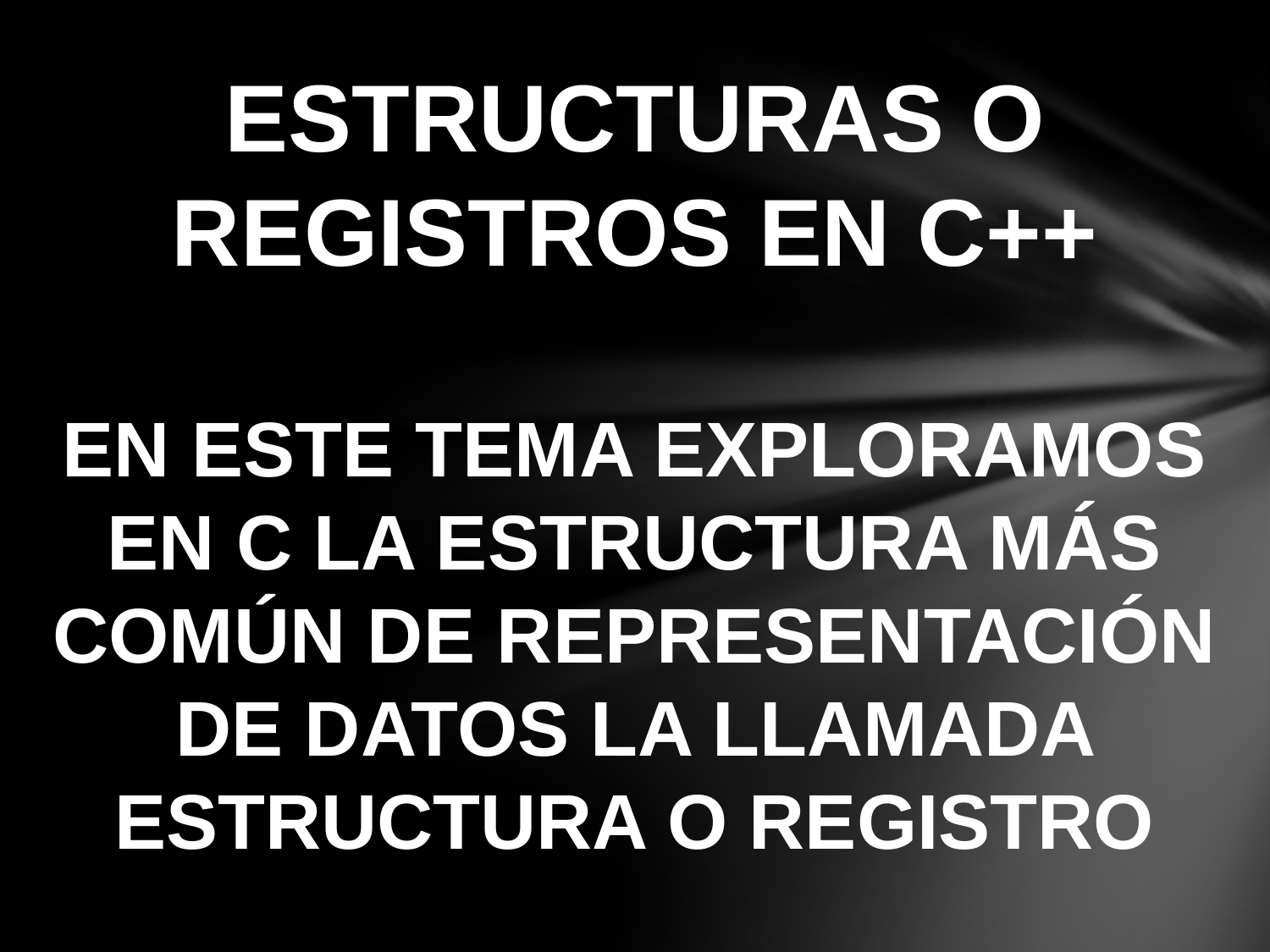

ESTRUCTURAS O REGISTROS EN C++

En este tema exploramos en C la estructura más común de representación de datos la llamada estructura O REGISTRO